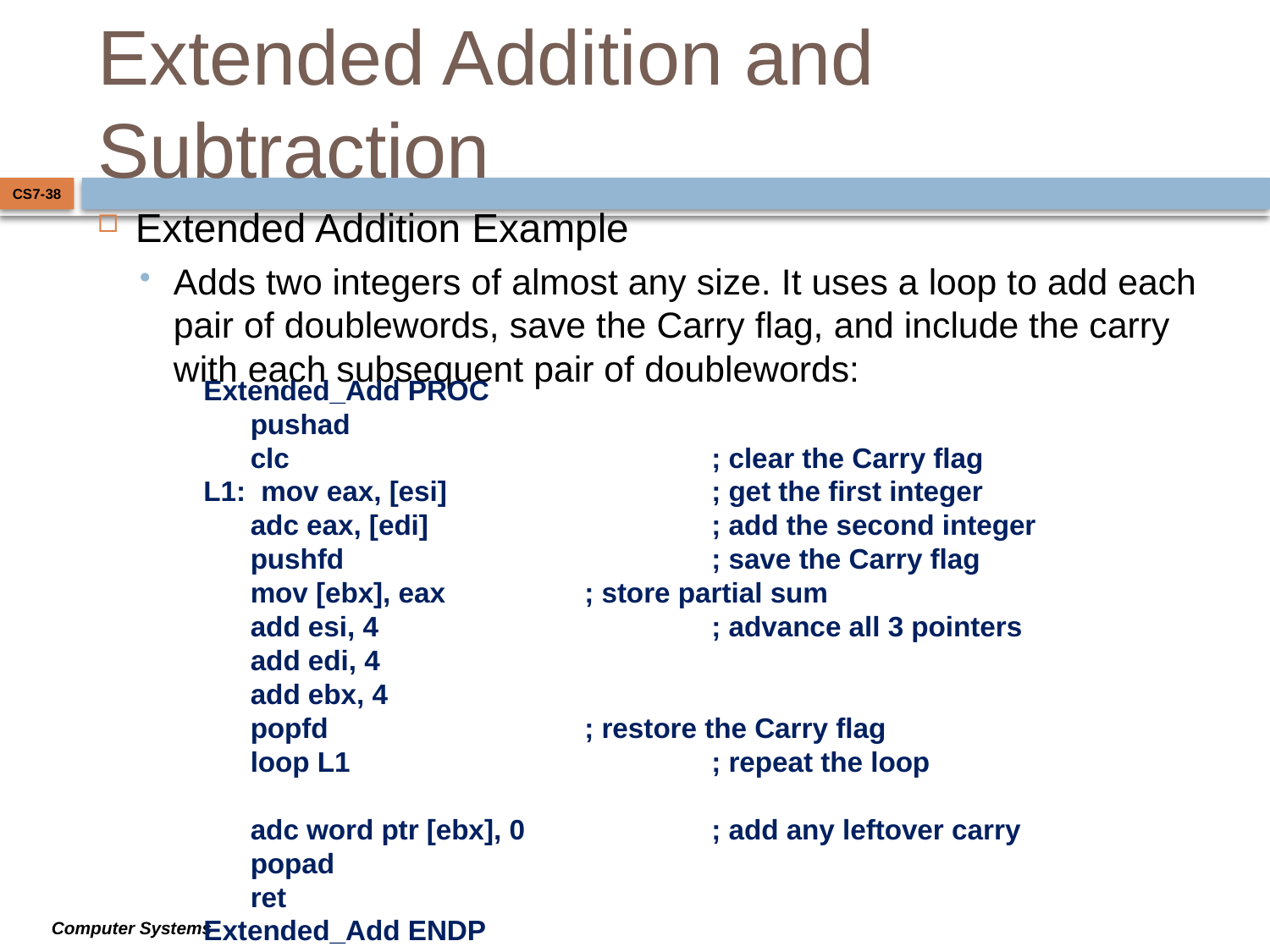

# Extended Addition and Subtraction
CS7-38
Extended Addition Example
Adds two integers of almost any size. It uses a loop to add each pair of doublewords, save the Carry flag, and include the carry with each subsequent pair of doublewords:
Extended_Add PROC
      pushad
      clc				; clear the Carry flag
L1:  mov eax, [esi]			; get the first integer
      adc eax, [edi]			; add the second integer
      pushfd 			; save the Carry flag
      mov [ebx], eax		; store partial sum
      add esi, 4			; advance all 3 pointers
      add edi, 4
      add ebx, 4
      popfd			; restore the Carry flag
      loop L1			; repeat the loop

      adc word ptr [ebx], 0		; add any leftover carry
      popad
      ret
Extended_Add ENDP